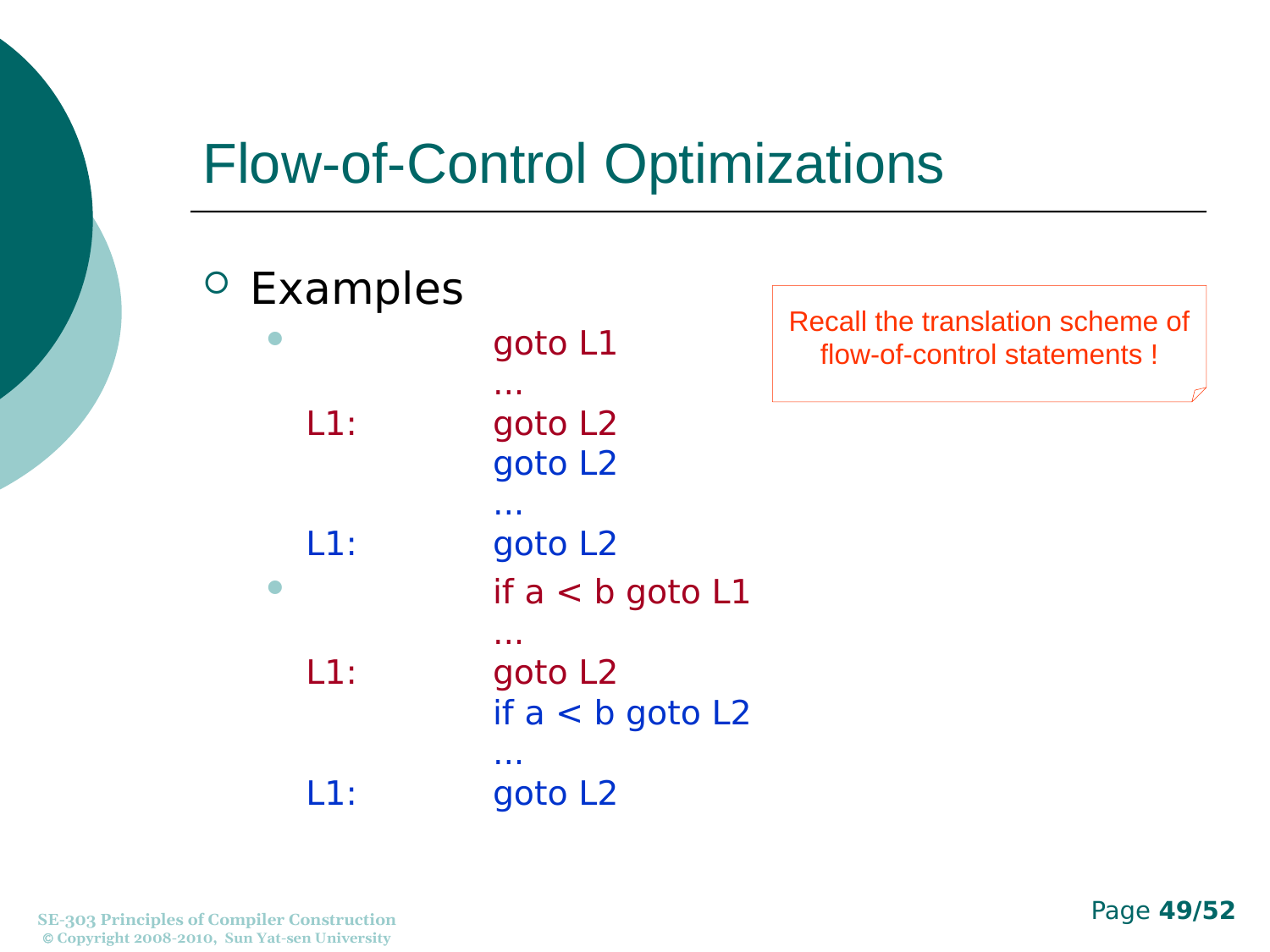

# Flow-of-Control Optimizations
Examples
	goto L1
	...
L1:	goto L2
	goto L2
	...
L1:	goto L2
	if a < b goto L1
	...
L1:	goto L2
	if a < b goto L2
	...
L1:	goto L2
Recall the translation scheme of
flow-of-control statements !
SE-303 Principles of Compiler Construction
© Copyright 2008-2010,  Sun Yat-sen University